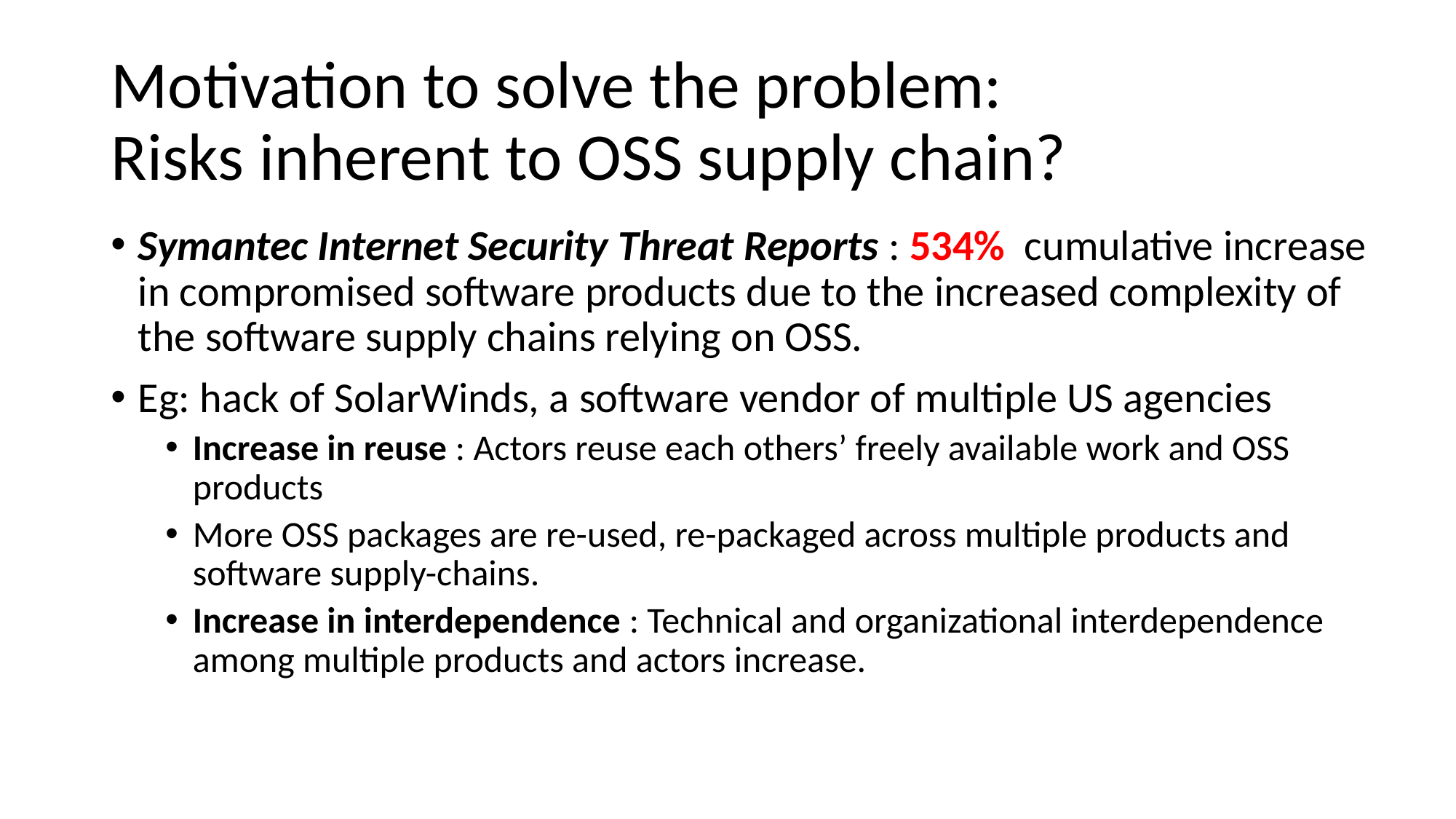

# Motivation to solve the problem:  Risks inherent to OSS supply chain?
Symantec Internet Security Threat Reports : 534%  cumulative increase in compromised software products due to the increased complexity of the software supply chains relying on OSS.
Eg: hack of SolarWinds, a software vendor of multiple US agencies
Increase in reuse : Actors reuse each others’ freely available work and OSS products
More OSS packages are re-used, re-packaged across multiple products and software supply-chains.
Increase in interdependence : Technical and organizational interdependence among multiple products and actors increase.